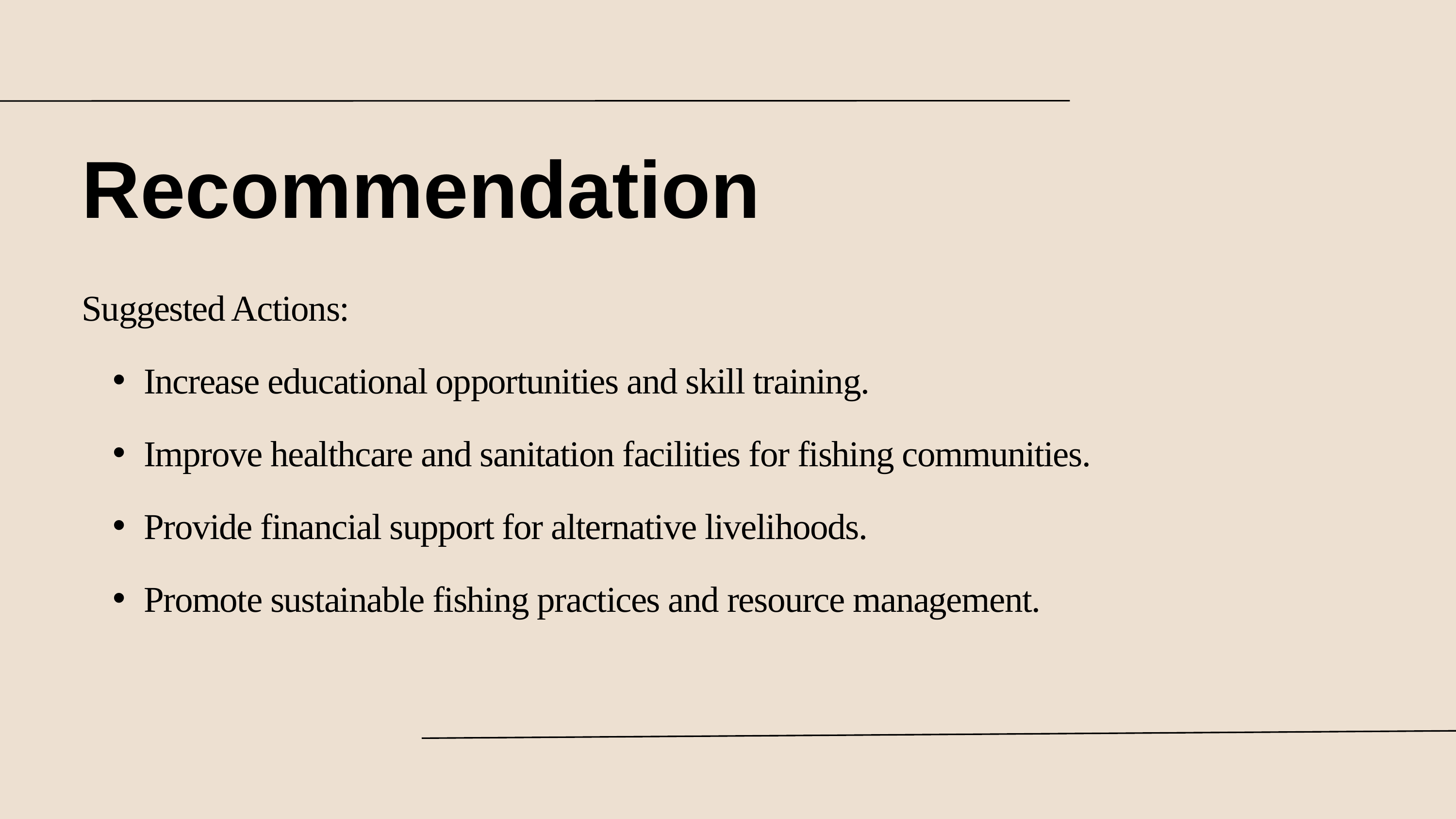

Recommendation
Suggested Actions:
Increase educational opportunities and skill training.
Improve healthcare and sanitation facilities for fishing communities.
Provide financial support for alternative livelihoods.
Promote sustainable fishing practices and resource management.